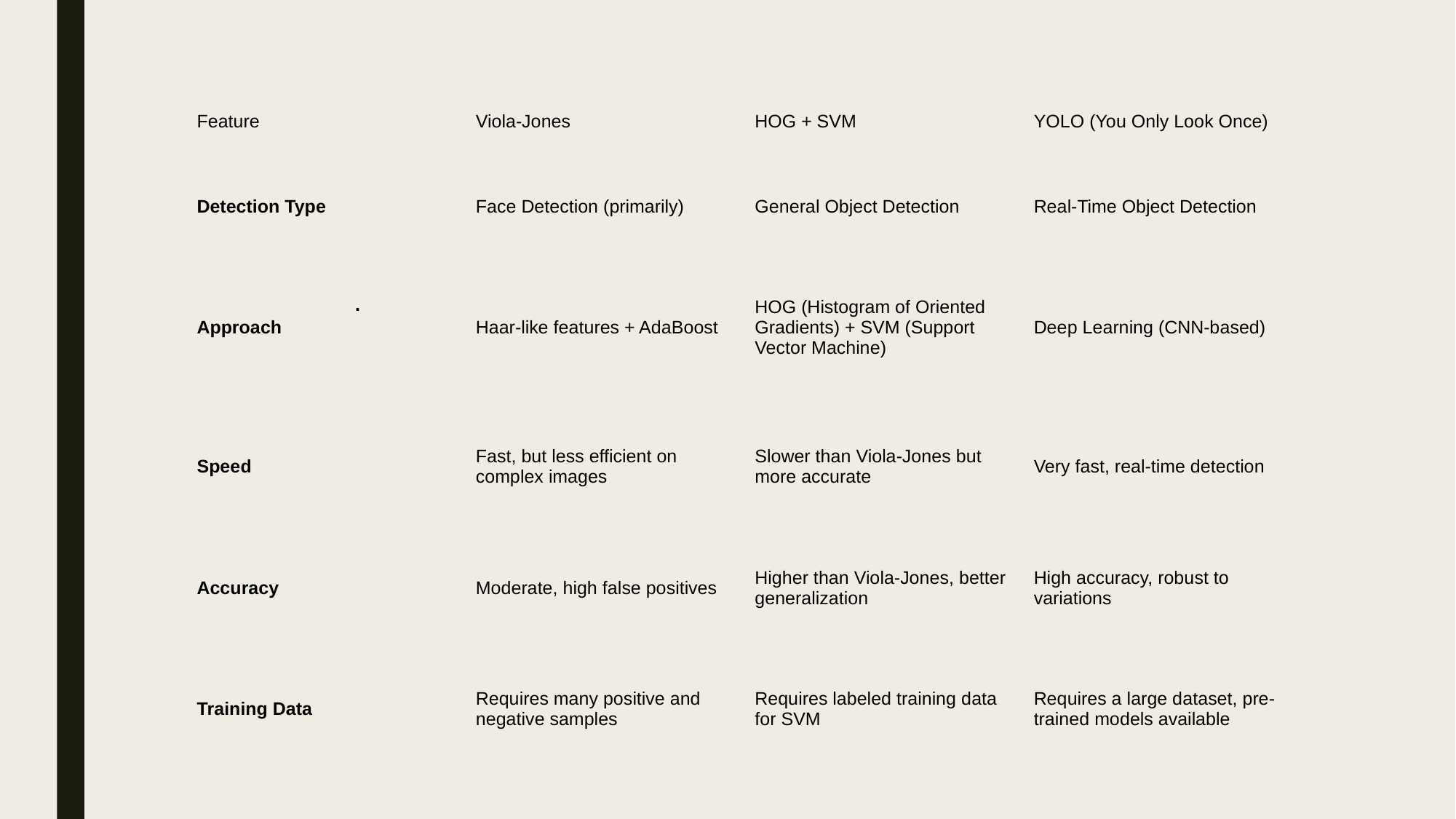

| Feature | Viola-Jones | HOG + SVM | YOLO (You Only Look Once) |
| --- | --- | --- | --- |
| Detection Type | Face Detection (primarily) | General Object Detection | Real-Time Object Detection |
| Approach | Haar-like features + AdaBoost | HOG (Histogram of Oriented Gradients) + SVM (Support Vector Machine) | Deep Learning (CNN-based) |
| Speed | Fast, but less efficient on complex images | Slower than Viola-Jones but more accurate | Very fast, real-time detection |
| Accuracy | Moderate, high false positives | Higher than Viola-Jones, better generalization | High accuracy, robust to variations |
| Training Data | Requires many positive and negative samples | Requires labeled training data for SVM | Requires a large dataset, pre-trained models available |
.